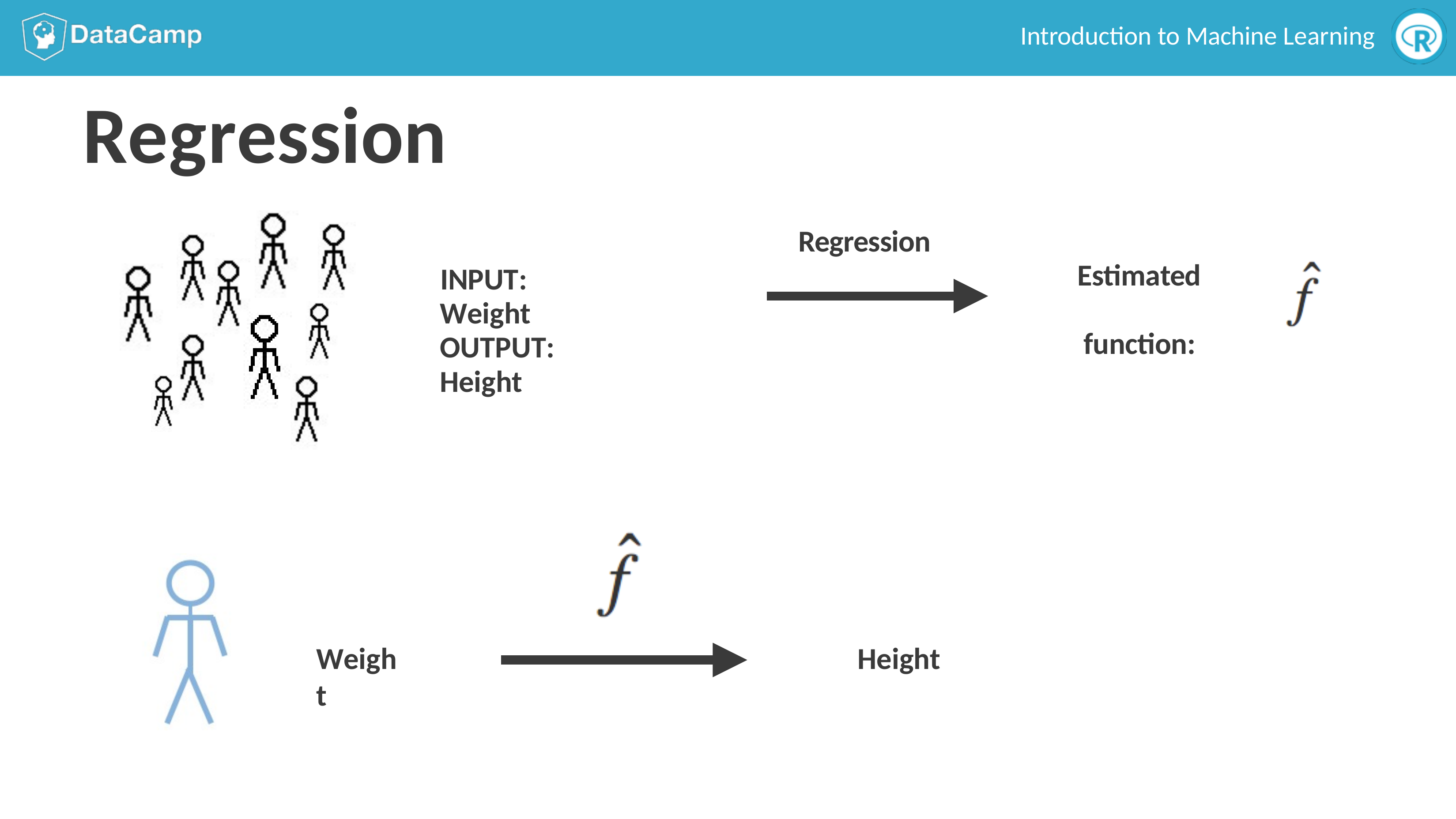

Introduction to Machine Learning
# Regression

Regression

Estimated  function:

INPUT:	Weight  OUTPUT:		Height

Weight
Height